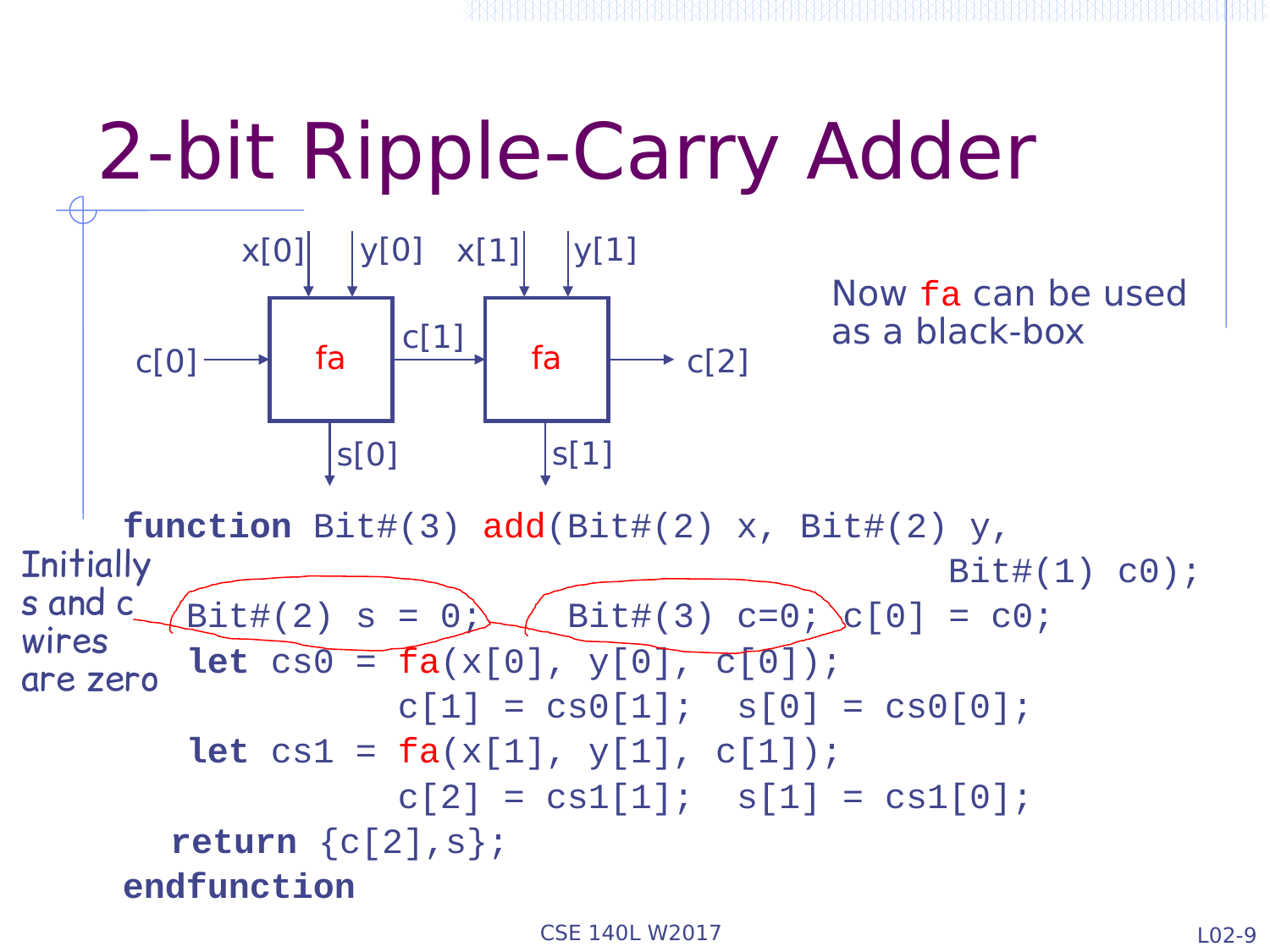

# 2-bit Ripple-Carry Adder
y[0]
y[1]
x[1]
x[0]
fa
fa
c[1]
c[0]
c[2]
s[1]
s[0]
Now fa can be used as a black-box
function Bit#(3) add(Bit#(2) x, Bit#(2) y,
                                       Bit#(1) c0);
   Bit#(2) s = 0;    Bit#(3) c=0; c[0] = c0;
   let cs0 = fa(x[0], y[0], c[0]);
             c[1] = cs0[1];  s[0] = cs0[0];
   let cs1 = fa(x[1], y[1], c[1]);
             c[2] = cs1[1];  s[1] = cs1[0];
	return {c[2],s};
endfunction

Initially s and c wires are zero

CSE 140L W2017
L02-9